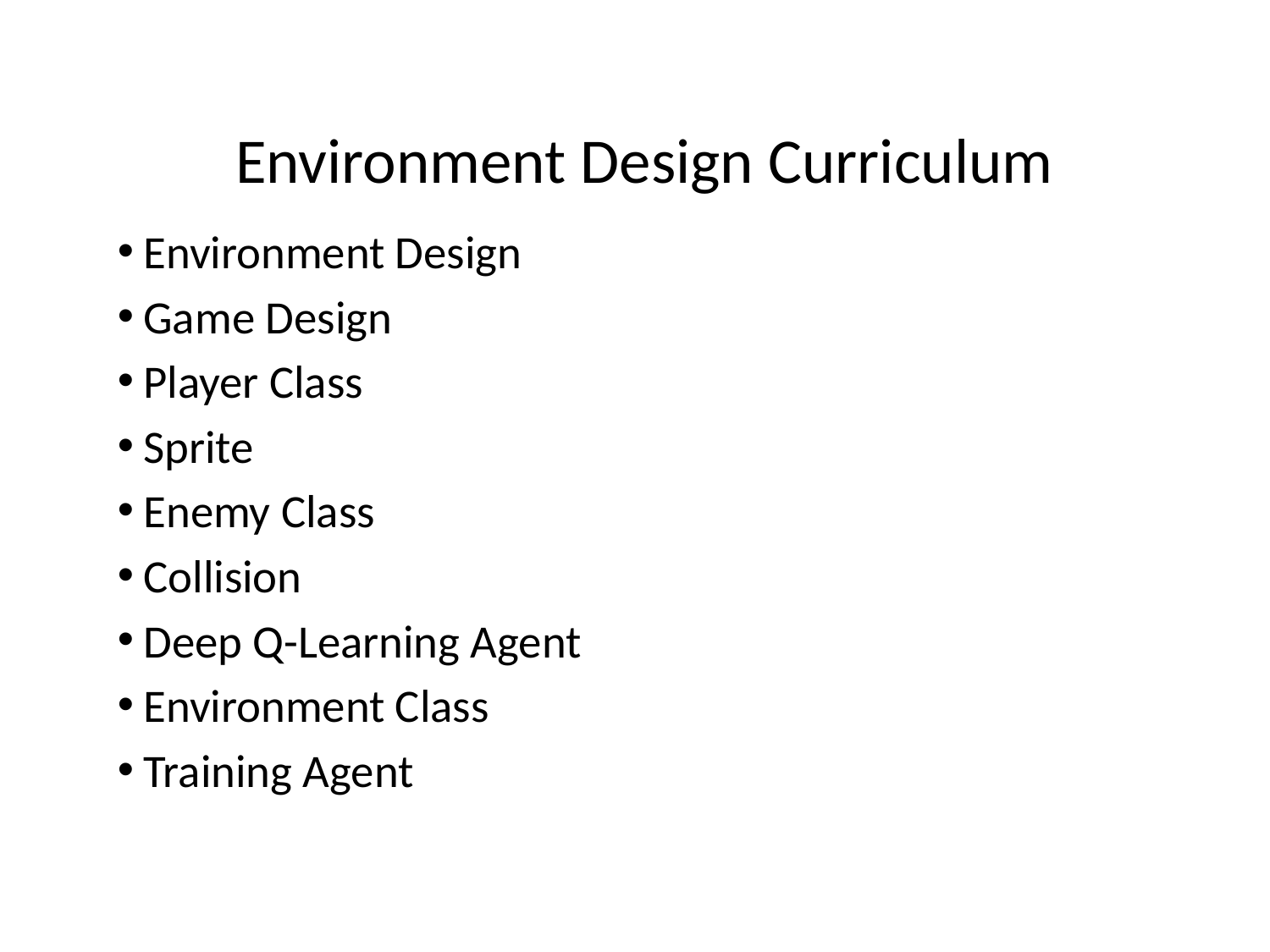

# Environment Design Curriculum
 Environment Design
 Game Design
 Player Class
 Sprite
 Enemy Class
 Collision
 Deep Q-Learning Agent
 Environment Class
 Training Agent